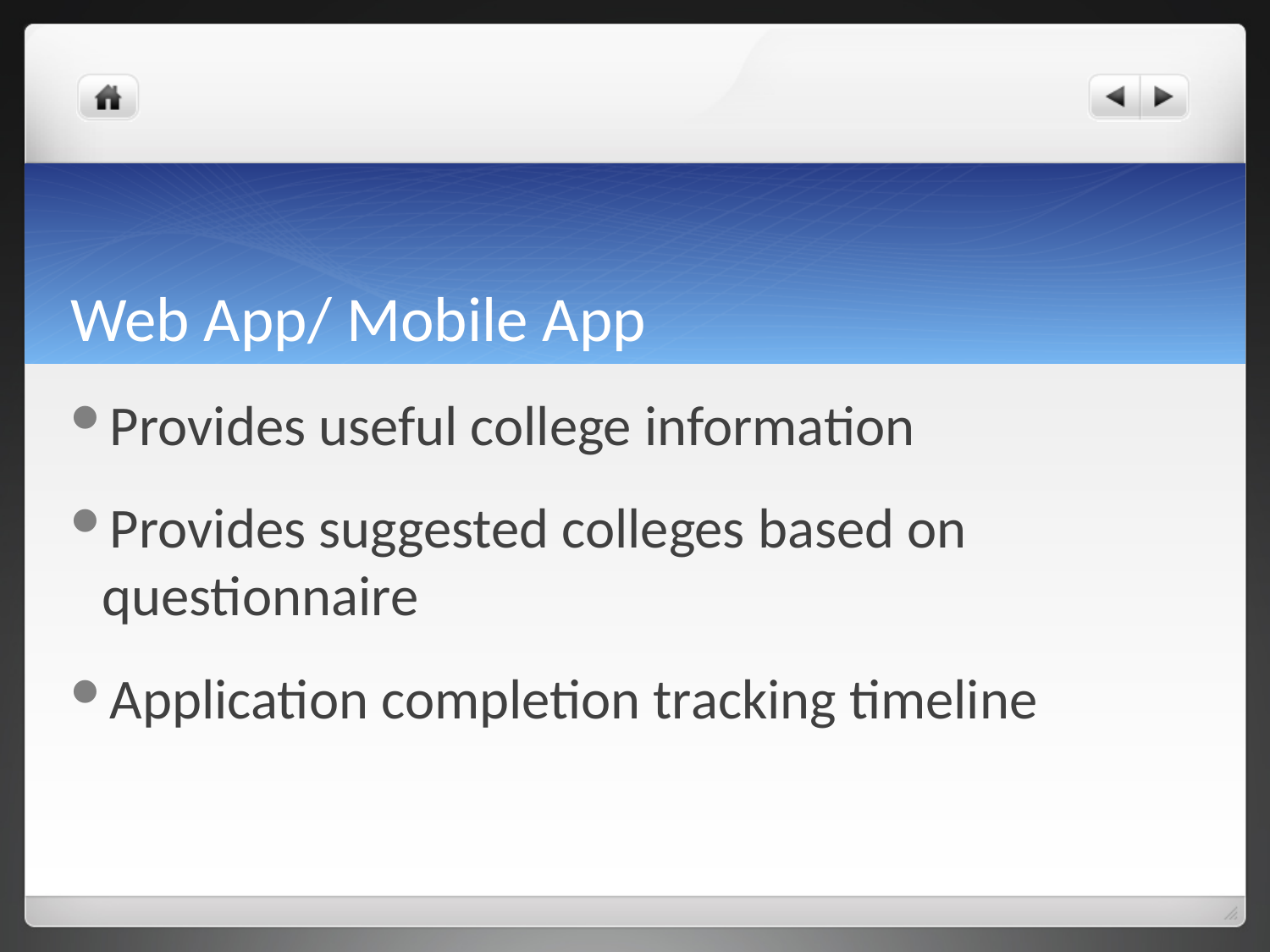

# Web App/ Mobile App
Provides useful college information
Provides suggested colleges based on questionnaire
Application completion tracking timeline